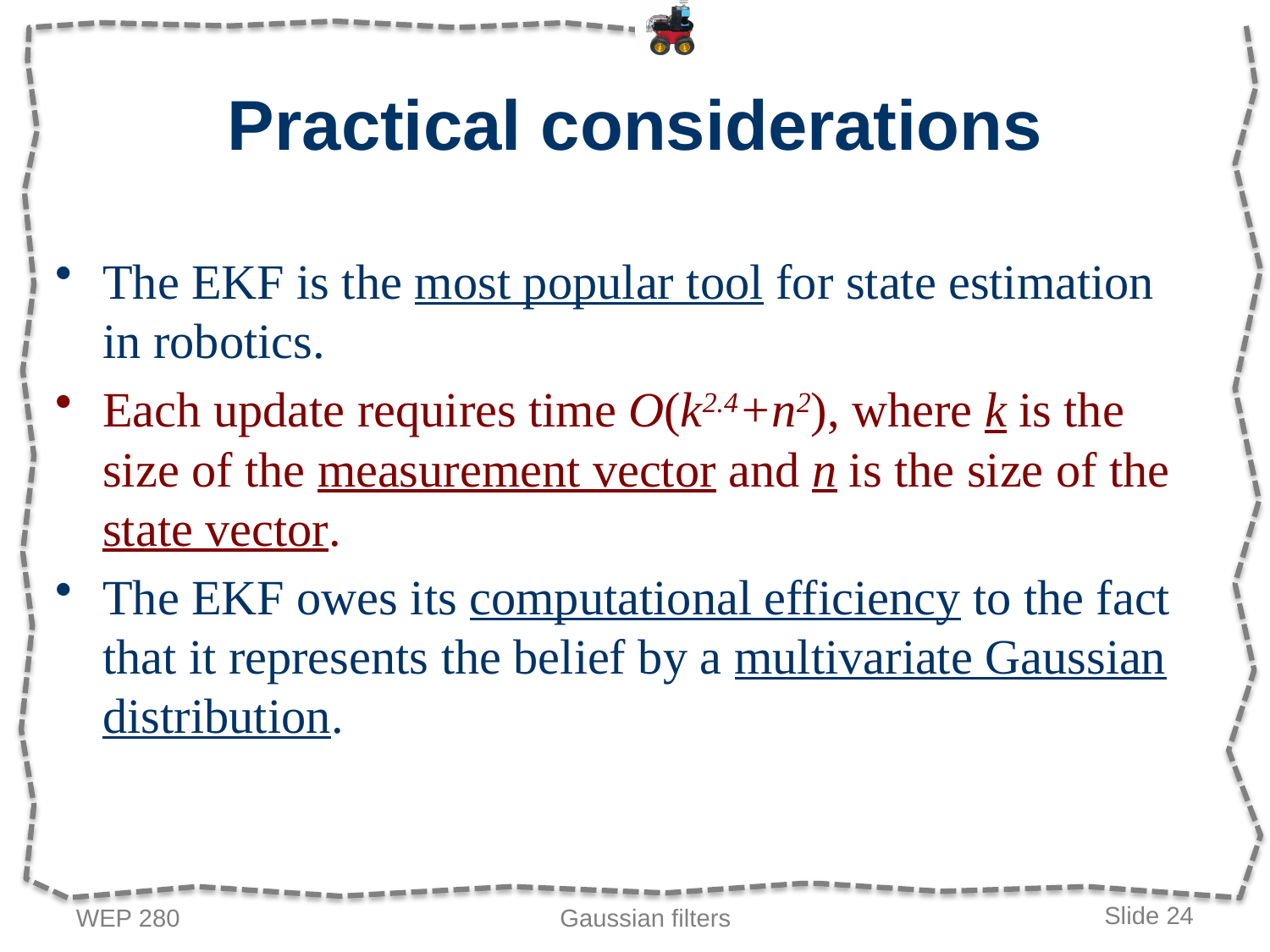

# Practical considerations
The EKF is the most popular tool for state estimation in robotics.
Each update requires time O(k2.4+n2), where k is the size of the measurement vector and n is the size of the state vector.
The EKF owes its computational efficiency to the fact that it represents the belief by a multivariate Gaussian distribution.
WEP 280
Gaussian filters
Slide 24